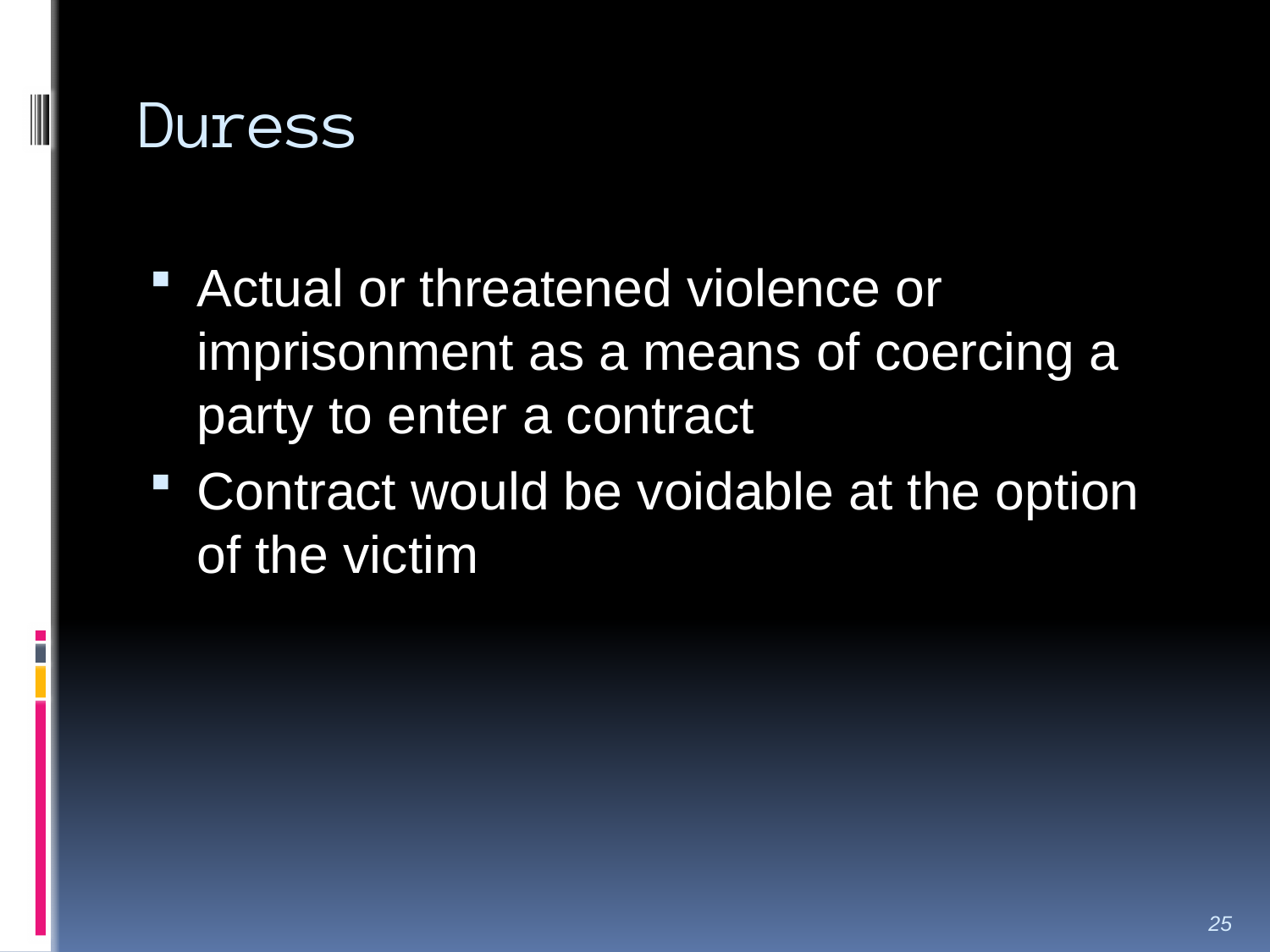

# Duress
Actual or threatened violence or imprisonment as a means of coercing a party to enter a contract
Contract would be voidable at the option of the victim
25